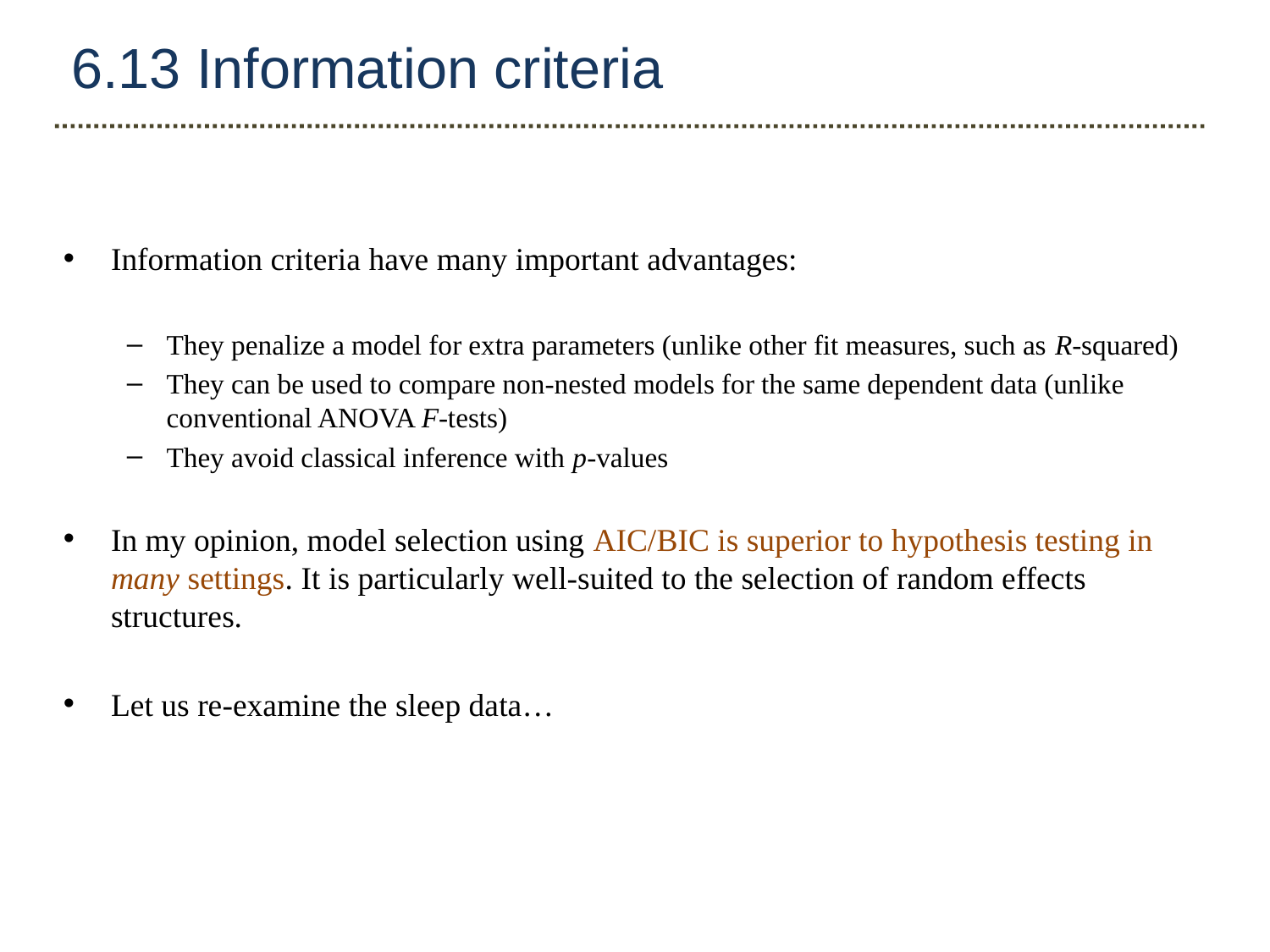

6.13 Information criteria

Information criteria have many important advantages:

They penalize a model for extra parameters (unlike other fit measures, such as R-squared)
They can be used to compare non-nested models for the same dependent data (unlike conventional ANOVA F-tests)
They avoid classical inference with p-values

In my opinion, model selection using AIC/BIC is superior to hypothesis testing in many settings. It is particularly well-suited to the selection of random effects structures.

Let us re-examine the sleep data…